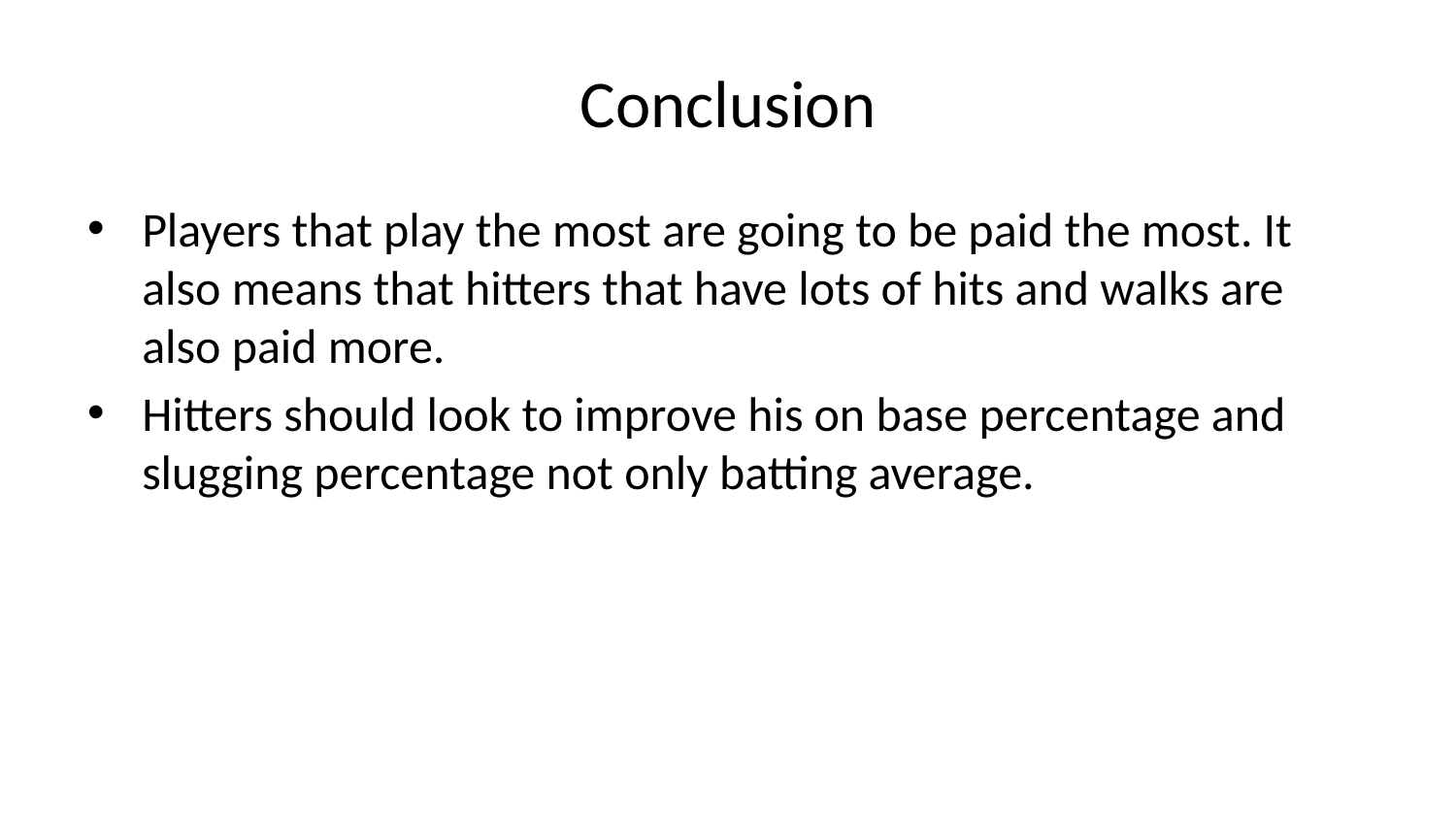

# Conclusion
Players that play the most are going to be paid the most. It also means that hitters that have lots of hits and walks are also paid more.
Hitters should look to improve his on base percentage and slugging percentage not only batting average.
Baseball baseball baseball